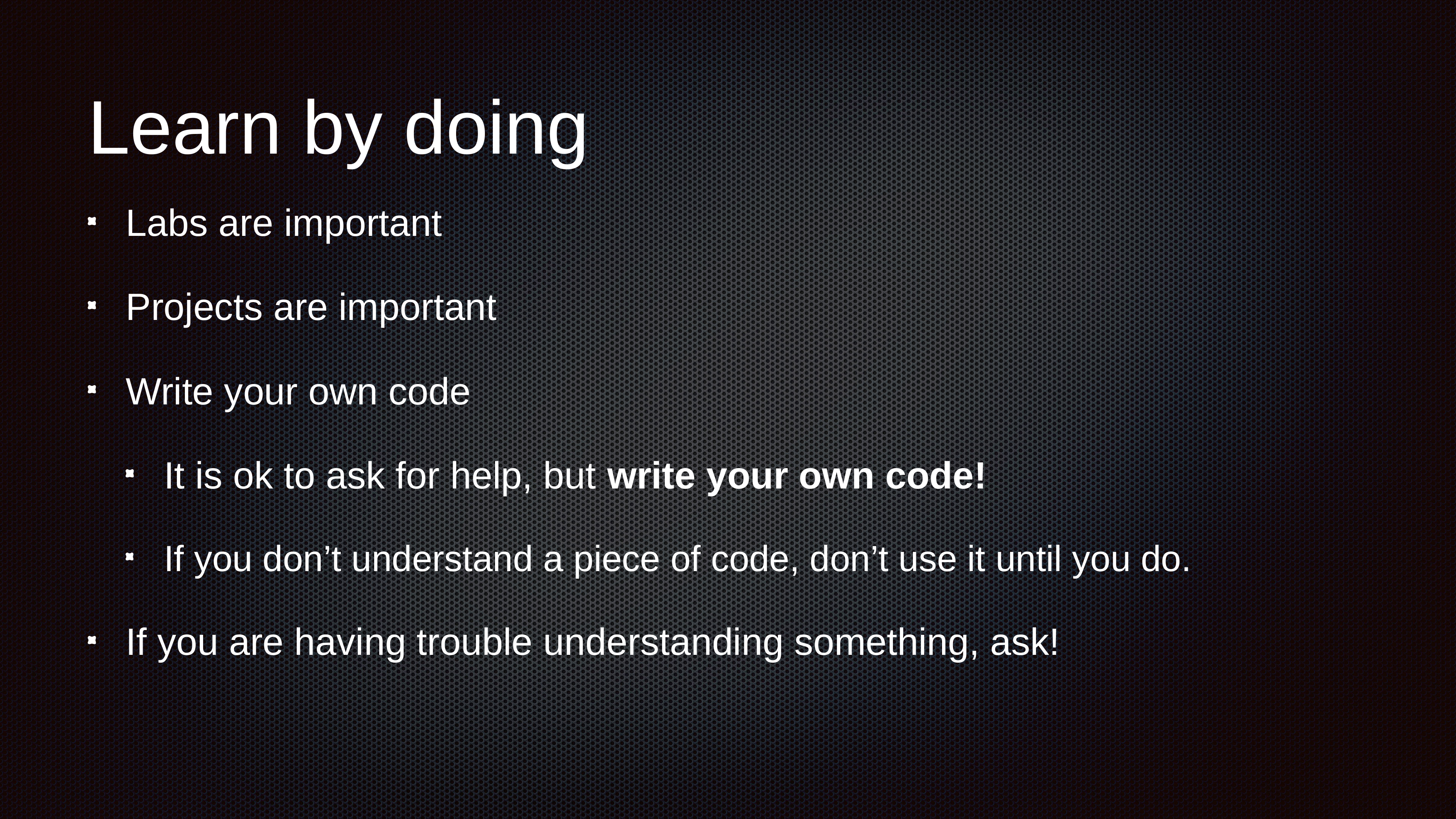

# Learn by doing
Labs are important
Projects are important
Write your own code
It is ok to ask for help, but write your own code!
If you don’t understand a piece of code, don’t use it until you do.
If you are having trouble understanding something, ask!